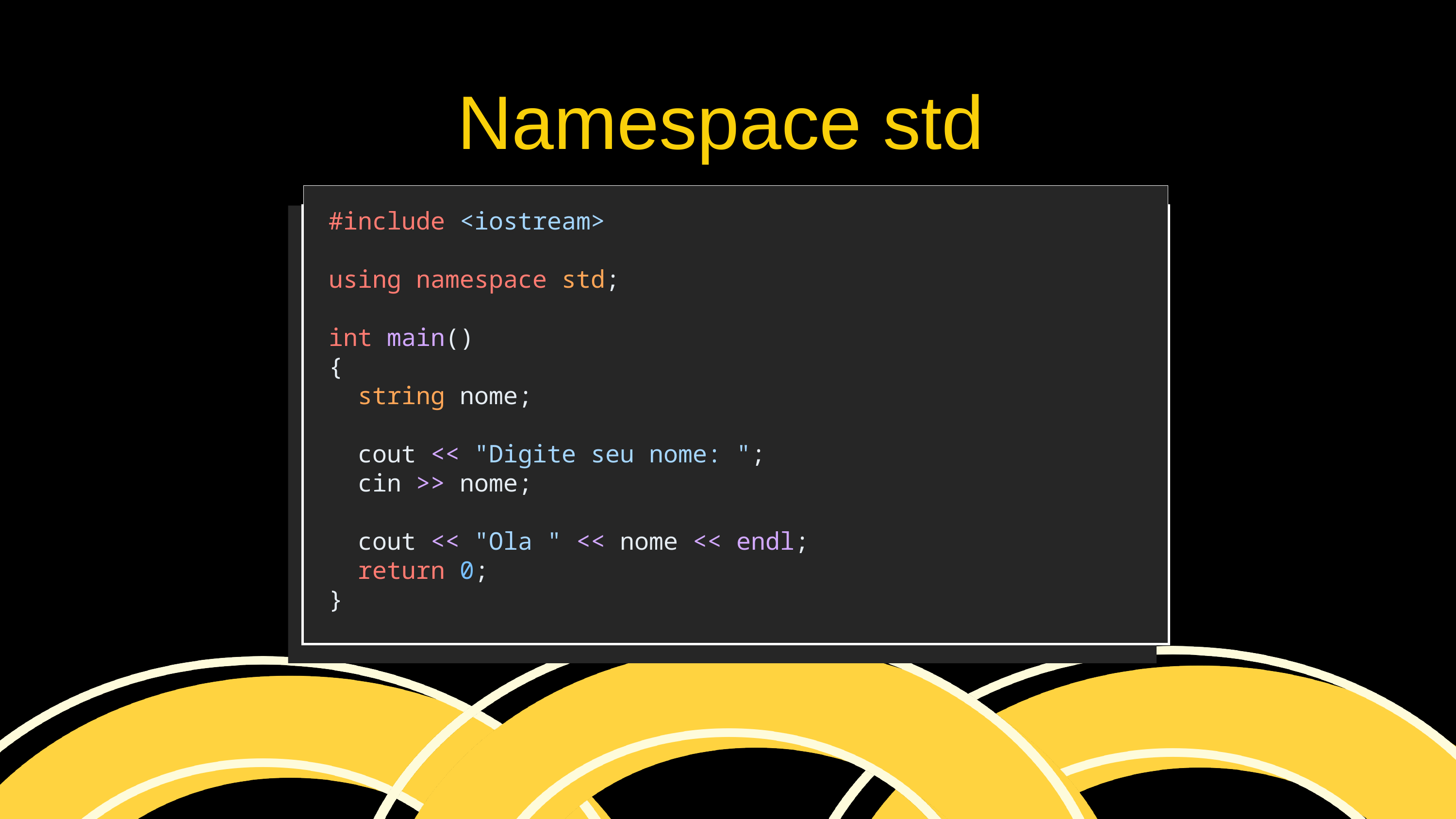

Namespace std

#include <iostream>
using namespace std;
int main()
{
  string nome;
  cout << "Digite seu nome: ";
  cin >> nome;
  cout << "Ola " << nome << endl;
  return 0;
}